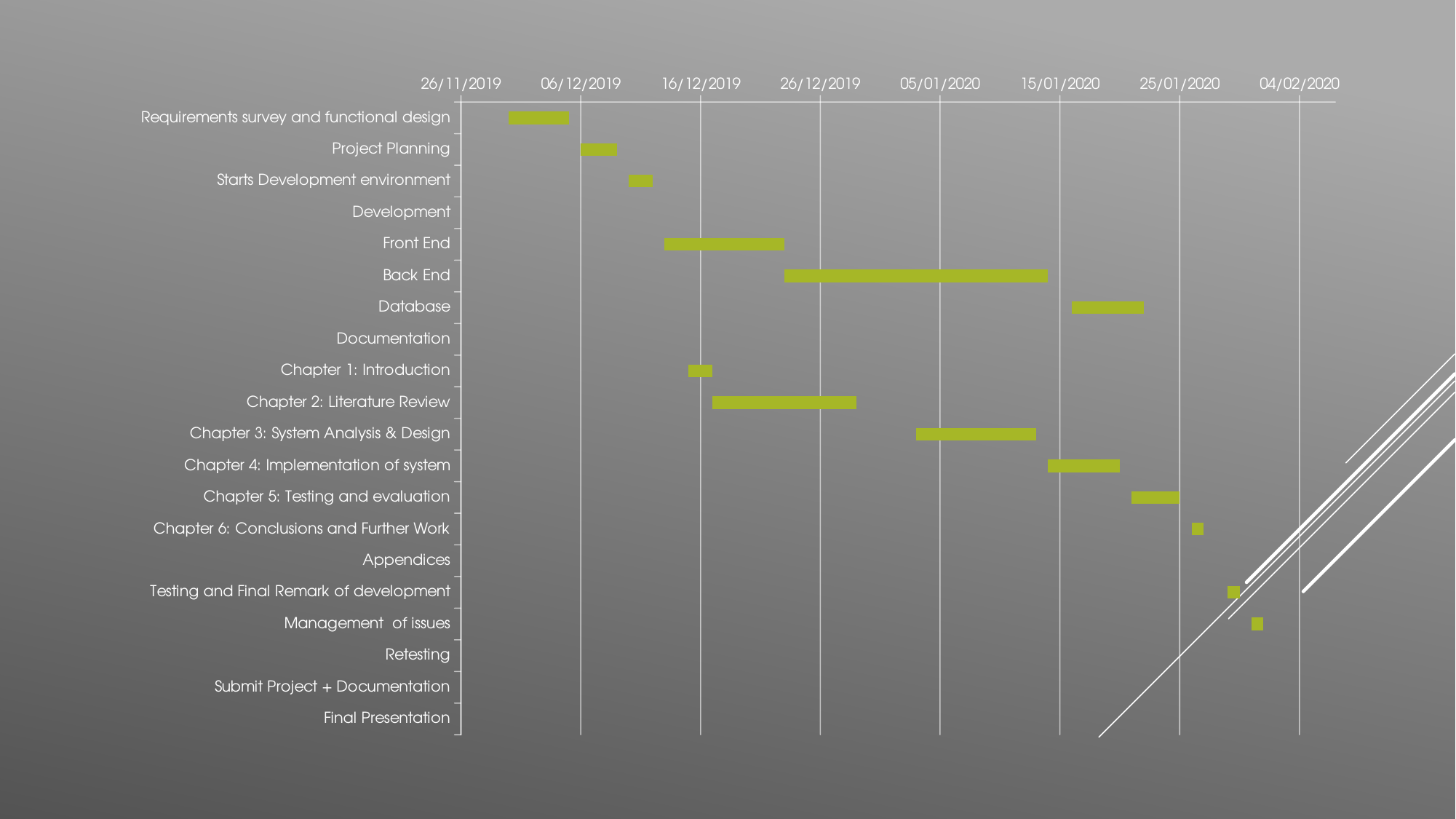

### Chart

| Category | START DATE | DURATION (days) |
|---|---|---|
| Requirements survey and functional design | 43799.0 | 5.0 |
| Project Planning | 43805.0 | 3.0 |
| Starts Development environment | 43809.0 | 2.0 |
| Development | None | None |
| Front End | 43812.0 | 10.0 |
| Back End | 43822.0 | 22.0 |
| Database | 43846.0 | 6.0 |
| Documentation | None | None |
| Chapter 1: Introduction | 43814.0 | 2.0 |
| Chapter 2: Literature Review | 43816.0 | 12.0 |
| Chapter 3: System Analysis & Design | 43833.0 | 10.0 |
| Chapter 4: Implementation of system | 43844.0 | 6.0 |
| Chapter 5: Testing and evaluation | 43851.0 | 4.0 |
| Chapter 6: Conclusions and Further Work | 43856.0 | 1.0 |
| Appendices | 43858.0 | 0.0 |
| Testing and Final Remark of development | 43859.0 | 1.0 |
| Management  of issues | 43861.0 | 1.0 |
| Retesting | 43832.0 | 0.0 |
| Submit Project + Documentation | 43863.0 | 0.0 |
| Final Presentation | 43867.0 | 0.0 |